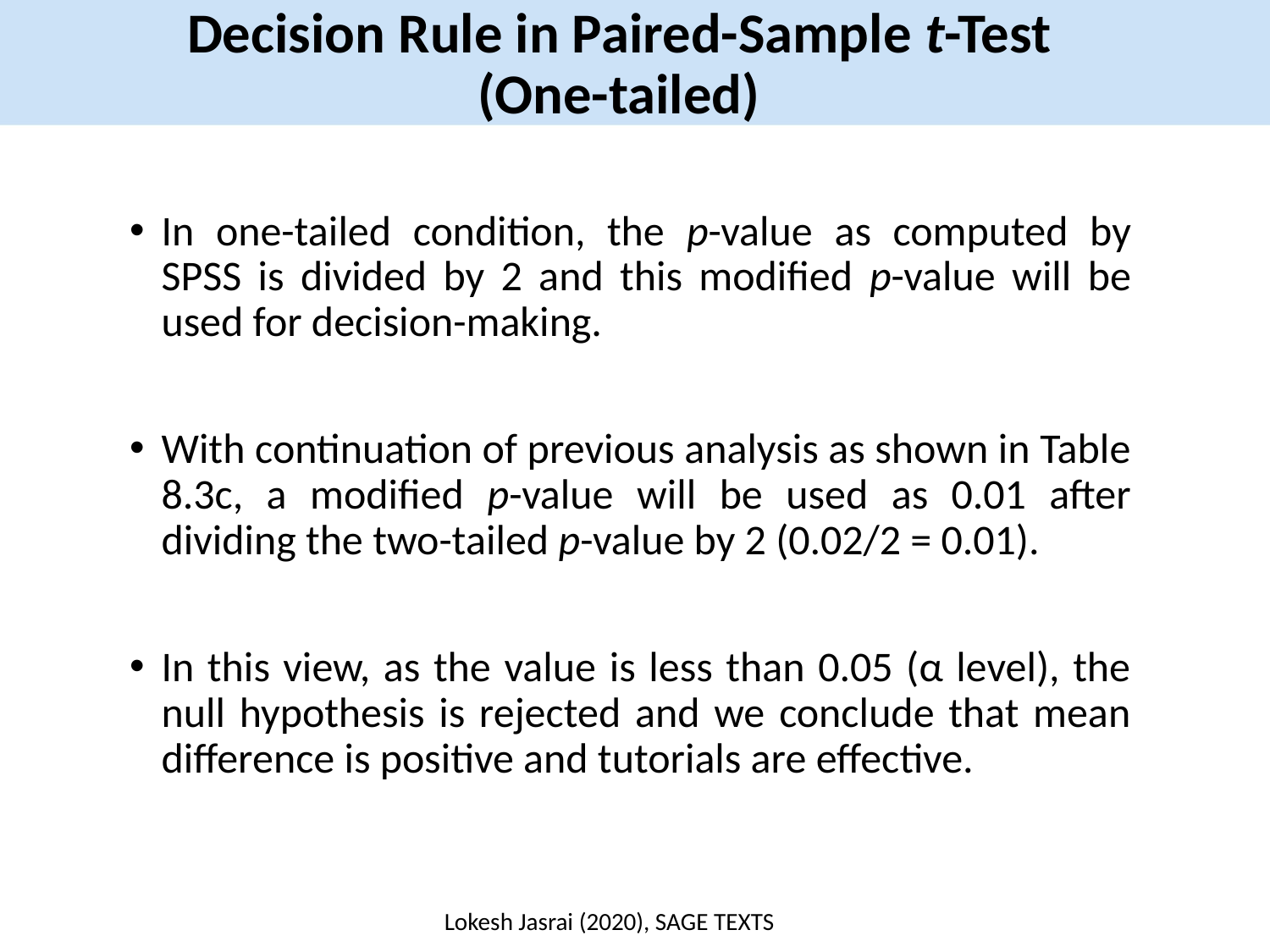

Decision Rule in Paired-Sample t-Test (One-tailed)
In one-tailed condition, the p-value as computed by SPSS is divided by 2 and this modified p-value will be used for decision-making.

With continuation of previous analysis as shown in Table 8.3c, a modified p-value will be used as 0.01 after dividing the two-tailed p-value by 2 (0.02/2 = 0.01).

In this view, as the value is less than 0.05 (α level), the null hypothesis is rejected and we conclude that mean difference is positive and tutorials are effective.

Lokesh Jasrai (2020), SAGE TEXTS